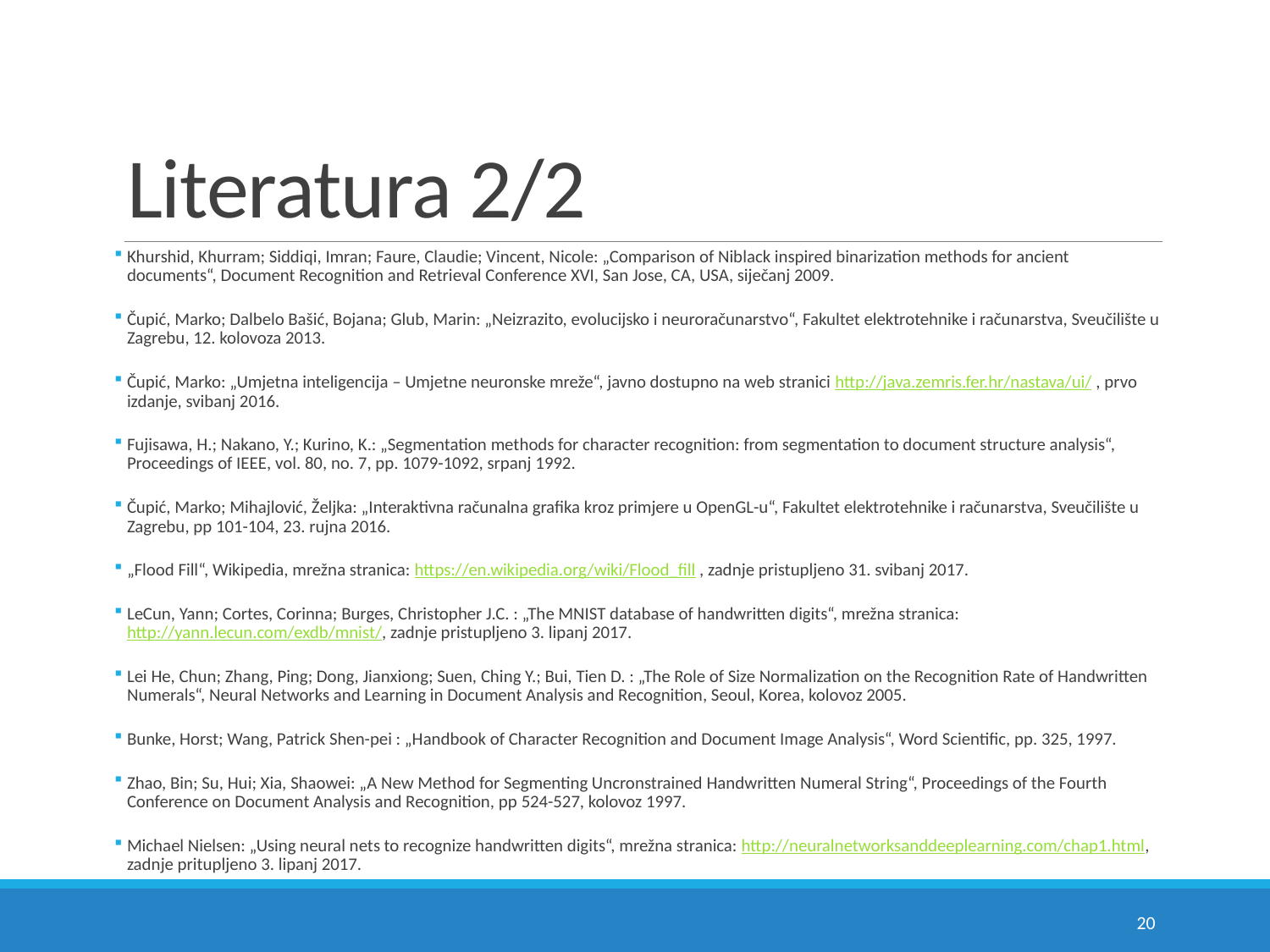

# Literatura 2/2
Khurshid, Khurram; Siddiqi, Imran; Faure, Claudie; Vincent, Nicole: „Comparison of Niblack inspired binarization methods for ancient documents“, Document Recognition and Retrieval Conference XVI, San Jose, CA, USA, siječanj 2009.
Čupić, Marko; Dalbelo Bašić, Bojana; Glub, Marin: „Neizrazito, evolucijsko i neuroračunarstvo“, Fakultet elektrotehnike i računarstva, Sveučilište u Zagrebu, 12. kolovoza 2013.
Čupić, Marko: „Umjetna inteligencija – Umjetne neuronske mreže“, javno dostupno na web stranici http://java.zemris.fer.hr/nastava/ui/ , prvo izdanje, svibanj 2016.
Fujisawa, H.; Nakano, Y.; Kurino, K.: „Segmentation methods for character recognition: from segmentation to document structure analysis“, Proceedings of IEEE, vol. 80, no. 7, pp. 1079-1092, srpanj 1992.
Čupić, Marko; Mihajlović, Željka: „Interaktivna računalna grafika kroz primjere u OpenGL-u“, Fakultet elektrotehnike i računarstva, Sveučilište u Zagrebu, pp 101-104, 23. rujna 2016.
„Flood Fill“, Wikipedia, mrežna stranica: https://en.wikipedia.org/wiki/Flood_fill , zadnje pristupljeno 31. svibanj 2017.
LeCun, Yann; Cortes, Corinna; Burges, Christopher J.C. : „The MNIST database of handwritten digits“, mrežna stranica: http://yann.lecun.com/exdb/mnist/, zadnje pristupljeno 3. lipanj 2017.
Lei He, Chun; Zhang, Ping; Dong, Jianxiong; Suen, Ching Y.; Bui, Tien D. : „The Role of Size Normalization on the Recognition Rate of Handwritten Numerals“, Neural Networks and Learning in Document Analysis and Recognition, Seoul, Korea, kolovoz 2005.
Bunke, Horst; Wang, Patrick Shen-pei : „Handbook of Character Recognition and Document Image Analysis“, Word Scientific, pp. 325, 1997.
Zhao, Bin; Su, Hui; Xia, Shaowei: „A New Method for Segmenting Uncronstrained Handwritten Numeral String“, Proceedings of the Fourth Conference on Document Analysis and Recognition, pp 524-527, kolovoz 1997.
Michael Nielsen: „Using neural nets to recognize handwritten digits“, mrežna stranica: http://neuralnetworksanddeeplearning.com/chap1.html, zadnje pritupljeno 3. lipanj 2017.
20